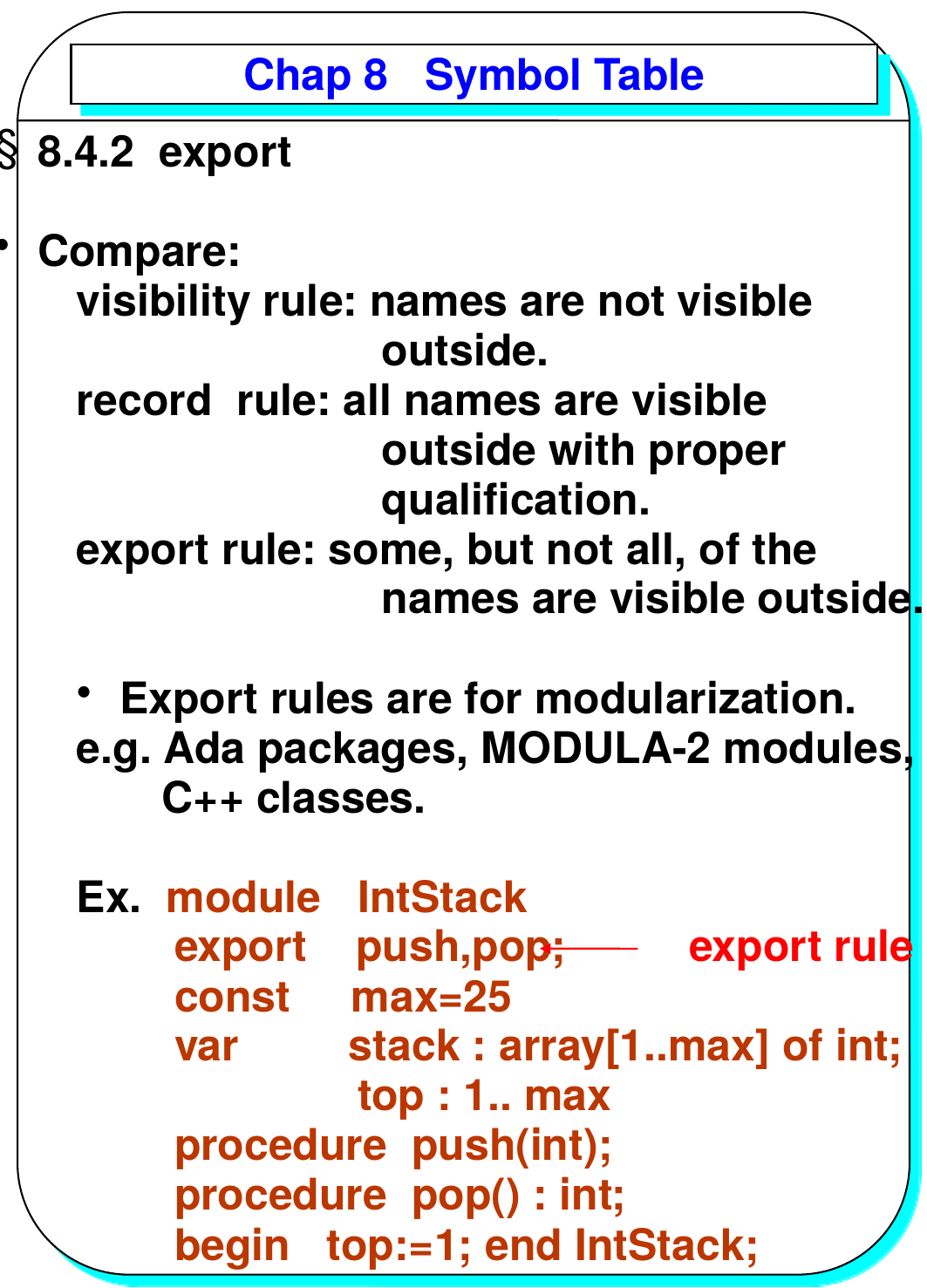

# Chap 8   Symbol Table
 8.4.2  export

 Compare:
visibility rule: names are not visible
                         outside.
record  rule: all names are visible
                         outside with proper
                         qualification.
export rule: some, but not all, of the
                         names are visible outside.

 Export rules are for modularization.
e.g. Ada packages, MODULA-2 modules,
       C++ classes.

Ex.  module   IntStack
        export    push,pop;          export rule
        const     max=25
        var         stack : array[1..max] of int;
                       top : 1.. max
        procedure  push(int);
        procedure  pop() : int;
        begin   top:=1; end IntStack;